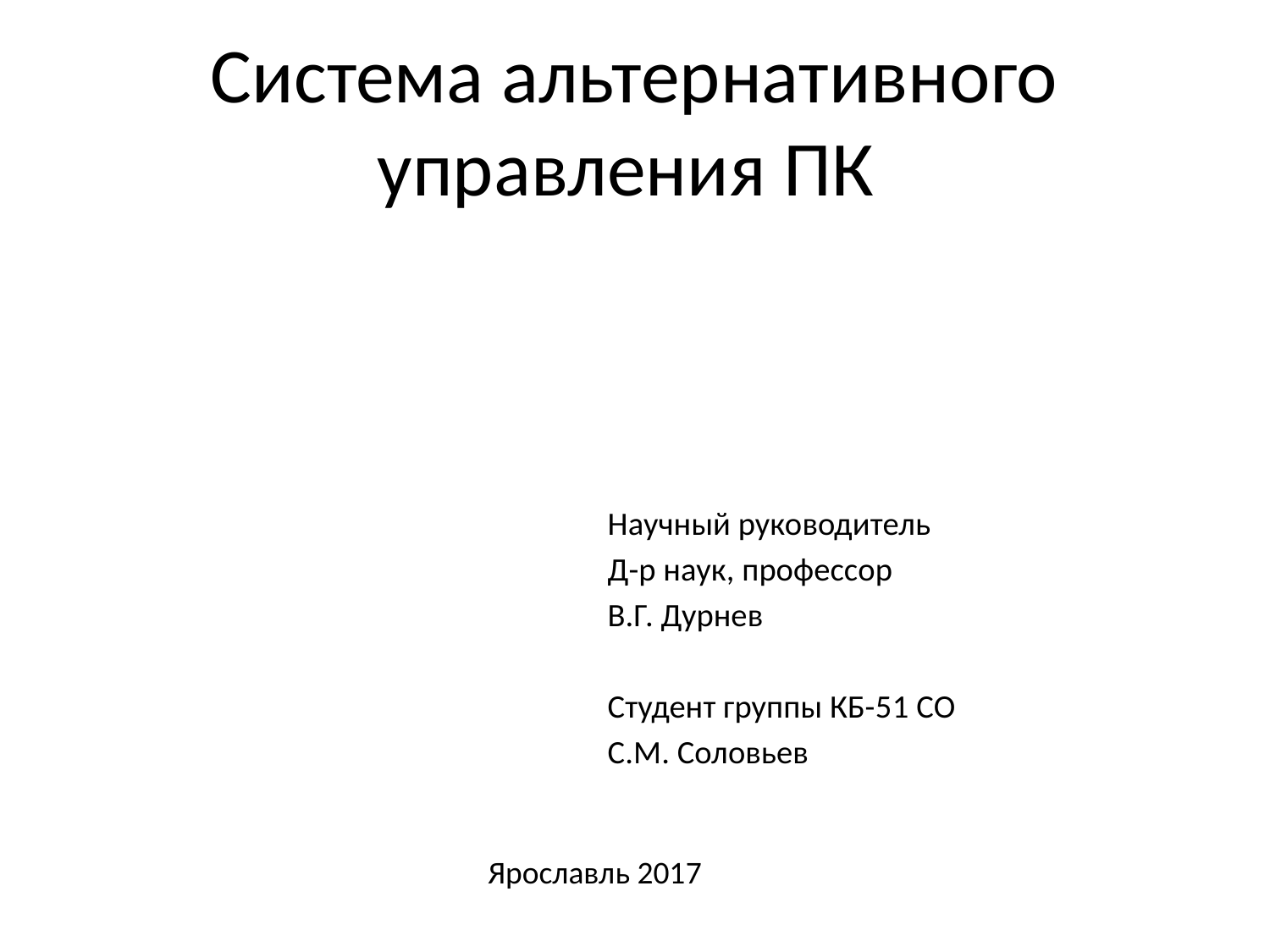

# Система альтернативного управления ПК
Научный руководитель
Д-р наук, профессор
В.Г. Дурнев

Студент группы КБ-51 СО
С.М. Соловьев
Ярославль 2017